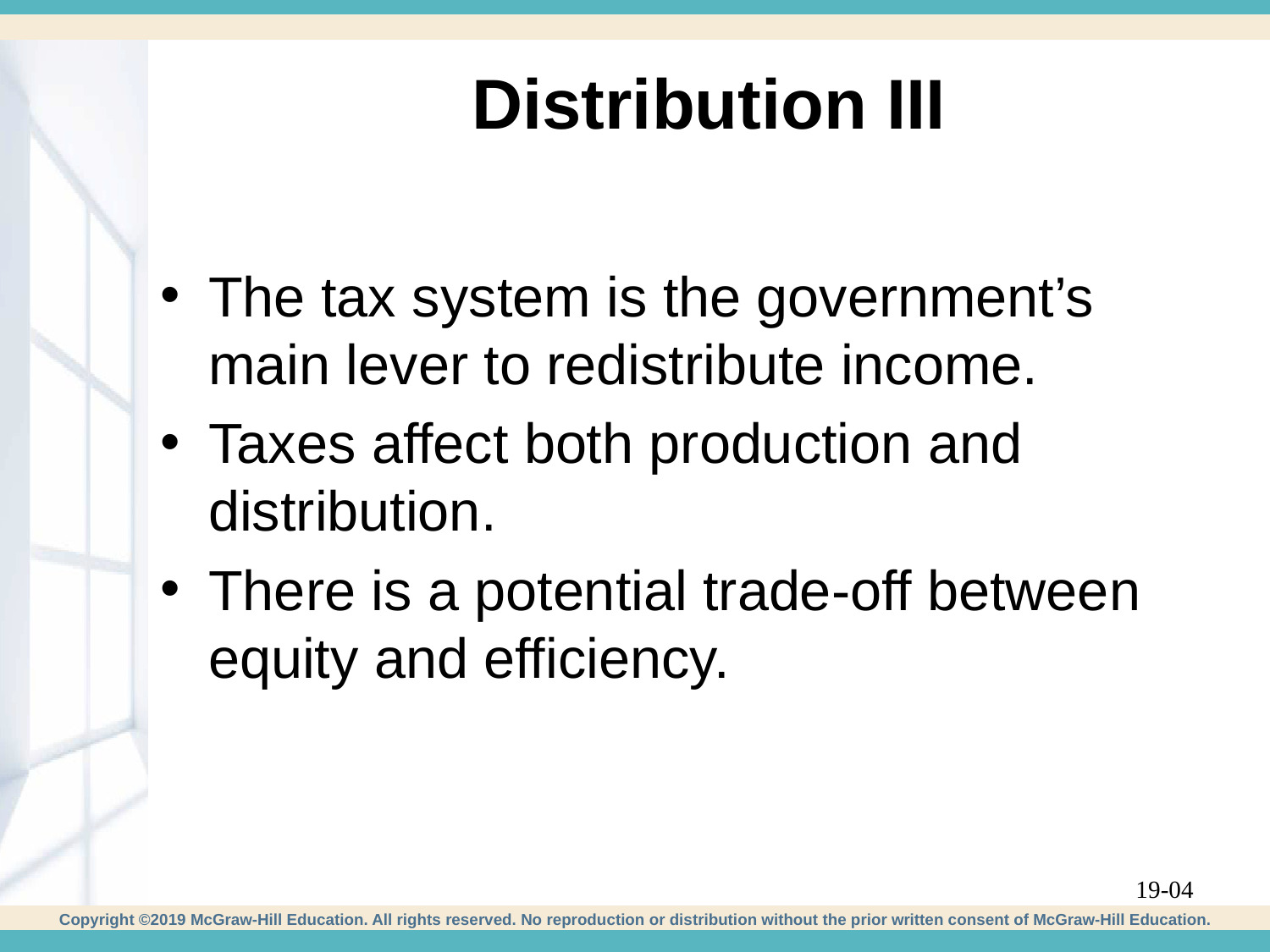

# Distribution III
The tax system is the government’s main lever to redistribute income.
Taxes affect both production and distribution.
There is a potential trade-off between equity and efficiency.
19-04